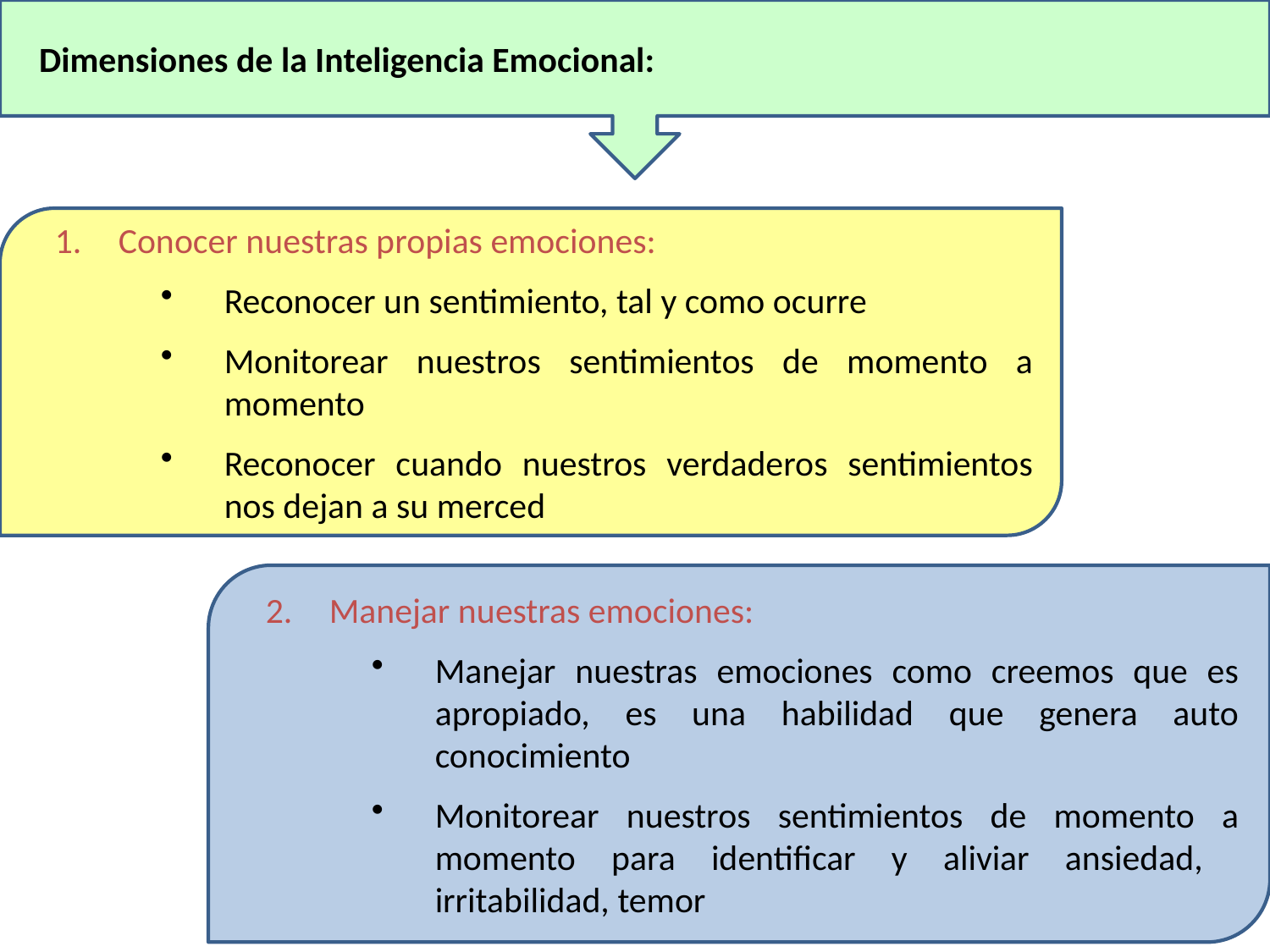

Dimensiones de la Inteligencia Emocional:
Conocer nuestras propias emociones:
Reconocer un sentimiento, tal y como ocurre
Monitorear nuestros sentimientos de momento a momento
Reconocer cuando nuestros verdaderos sentimientos nos dejan a su merced
Manejar nuestras emociones:
Manejar nuestras emociones como creemos que es apropiado, es una habilidad que genera auto conocimiento
Monitorear nuestros sentimientos de momento a momento para identificar y aliviar ansiedad,  irritabilidad, temor